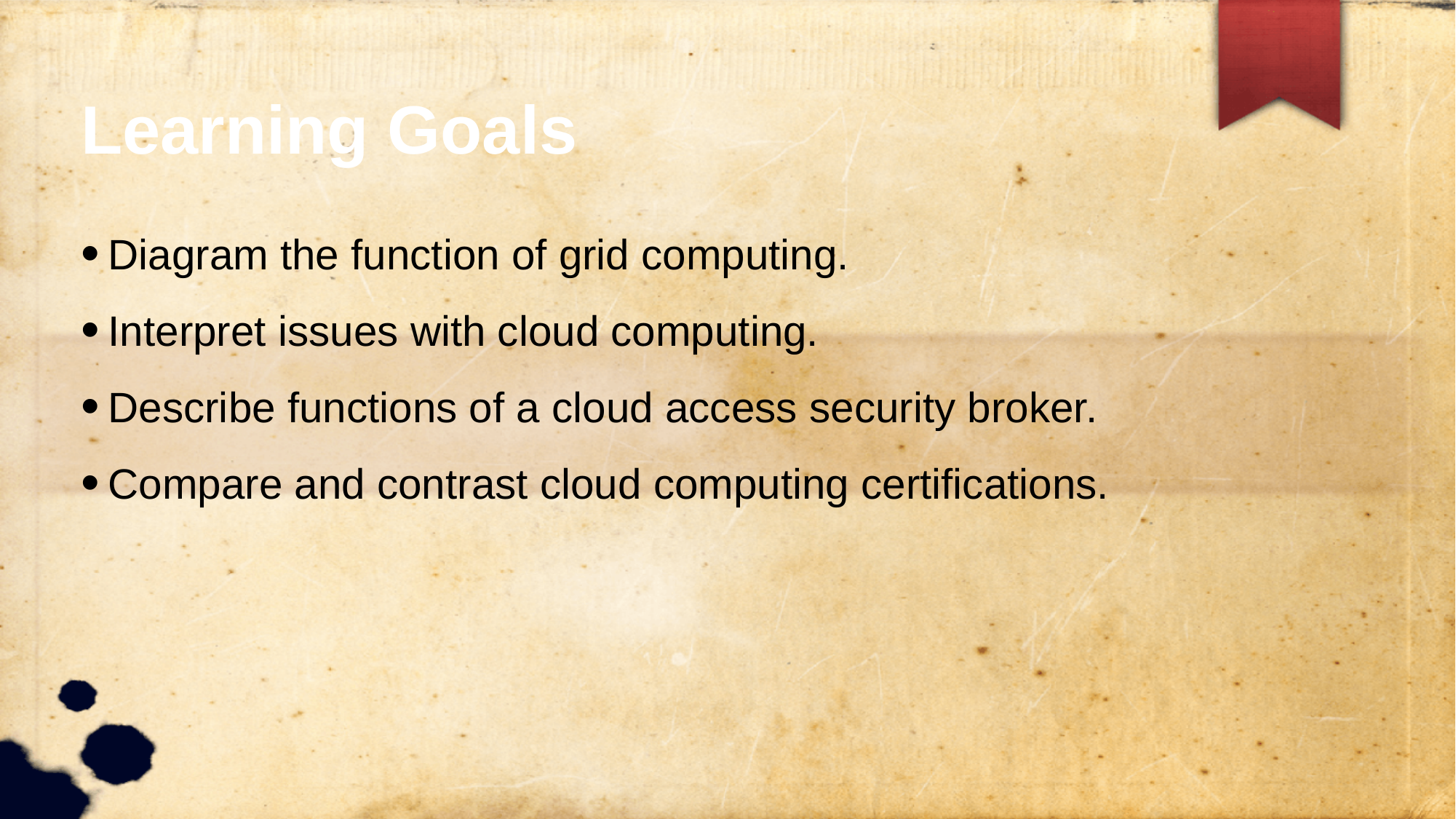

Learning Goals
Diagram the function of grid computing.
Interpret issues with cloud computing.
Describe functions of a cloud access security broker.
Compare and contrast cloud computing certifications.